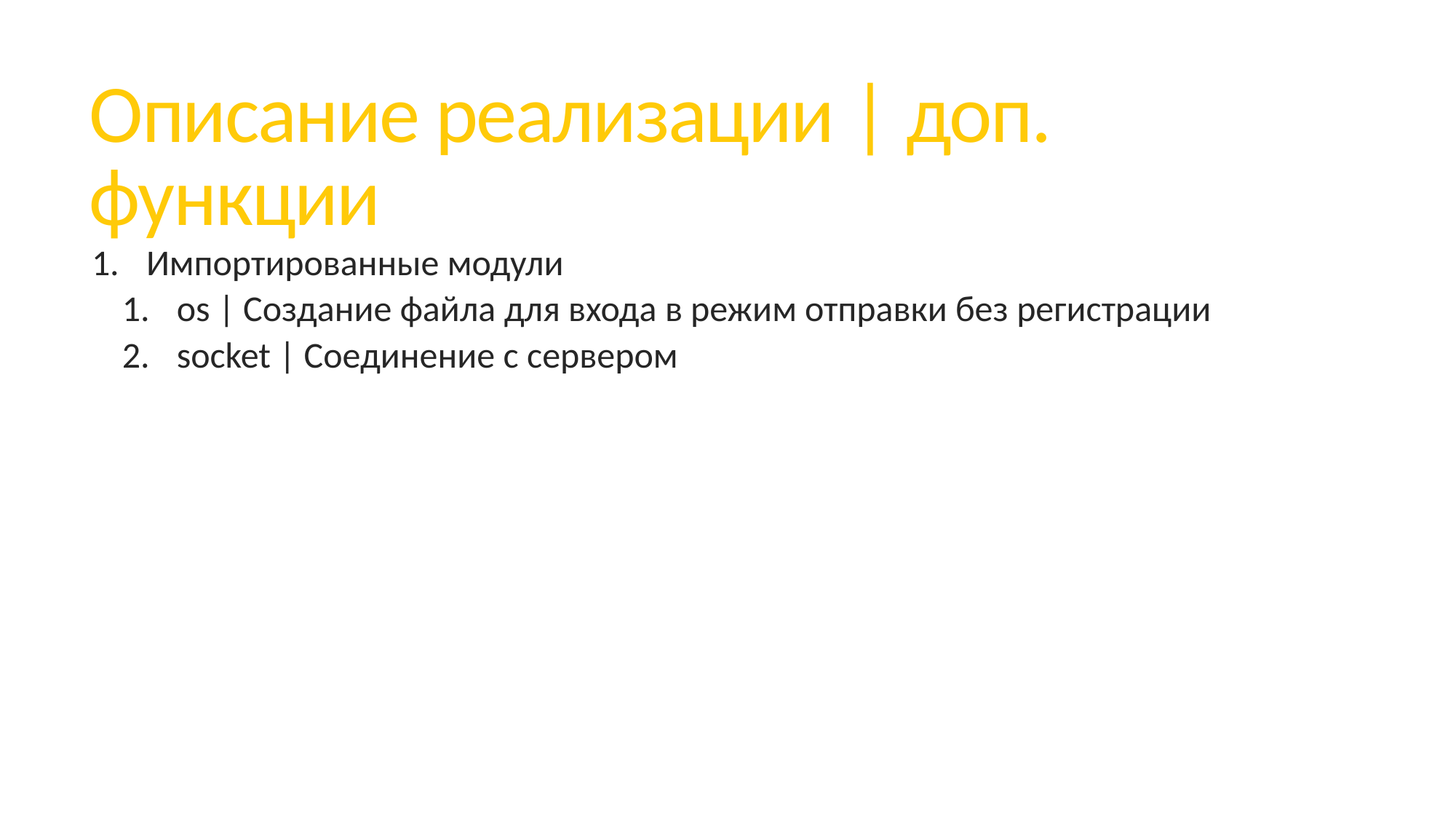

# Описание реализации | доп. функции
Импортированные модули
os | Создание файла для входа в режим отправки без регистрации
socket | Соединение с сервером